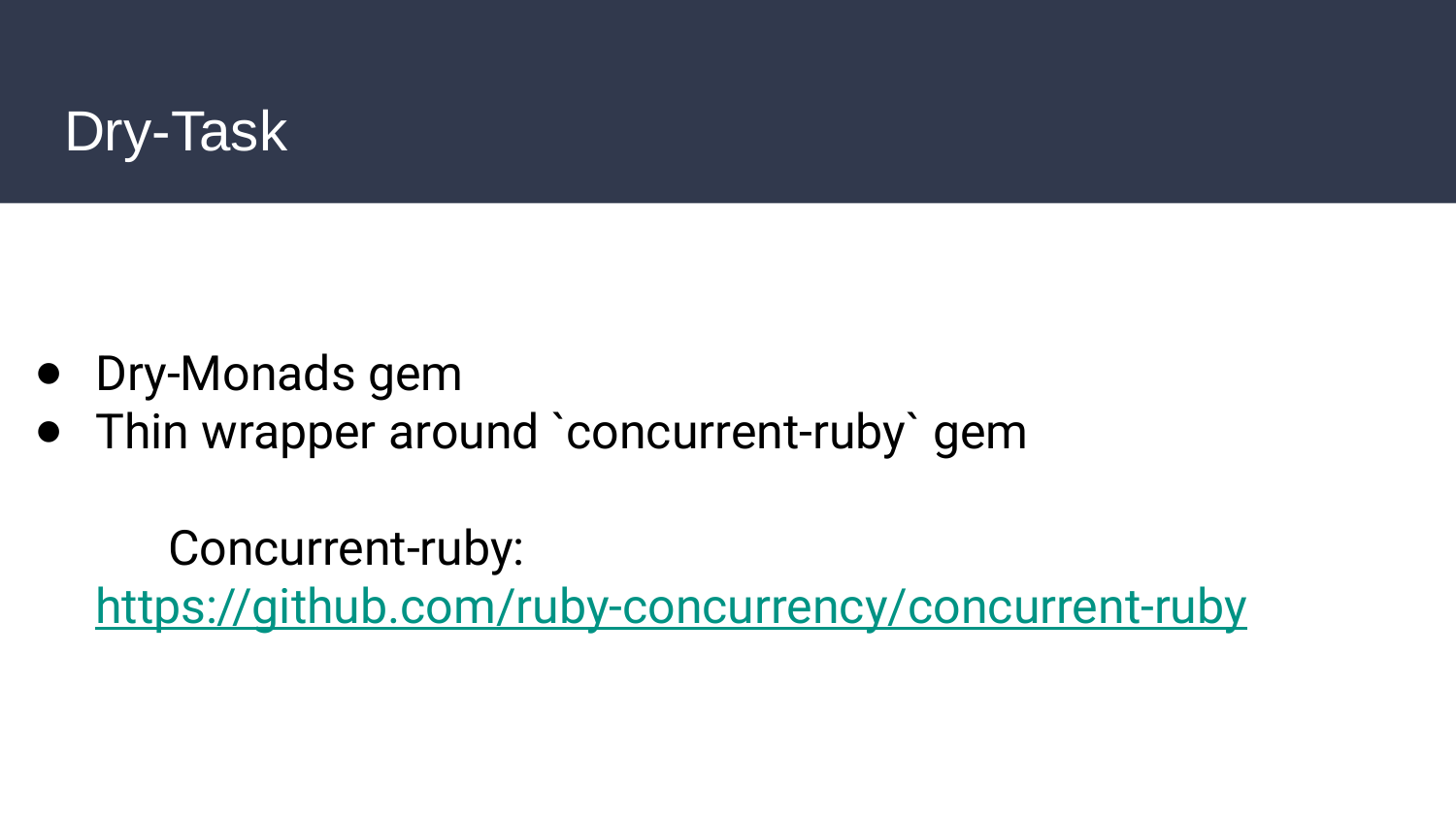

# Dry-Task

Dry-Monads gem
Thin wrapper around `concurrent-ruby` gem

	Concurrent-ruby:
https://github.com/ruby-concurrency/concurrent-ruby